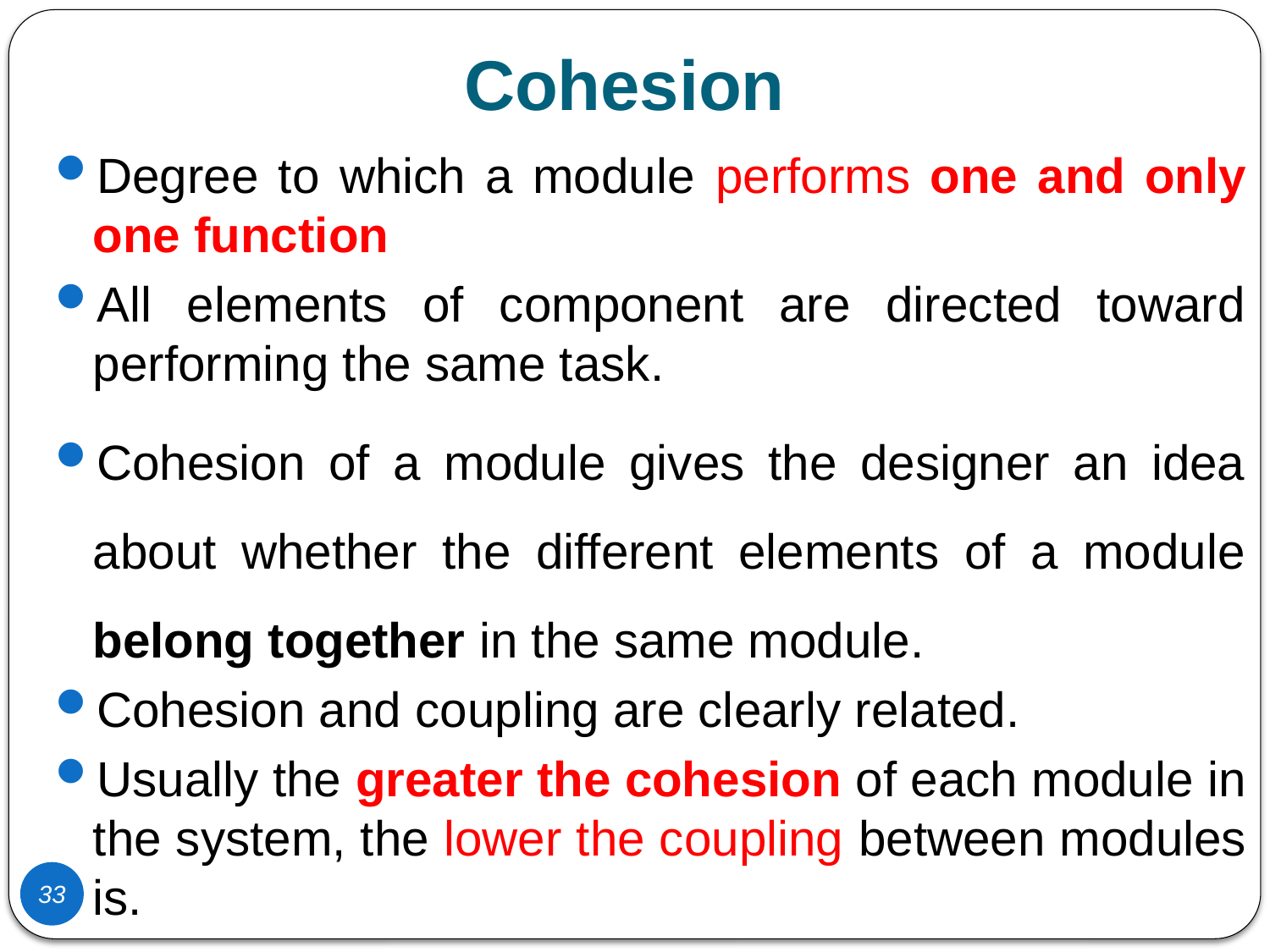

# Cohesion
Degree to which a module performs one and only one function
All elements of component are directed toward performing the same task.
Cohesion of a module gives the designer an idea about whether the different elements of a module belong together in the same module.
Cohesion and coupling are clearly related.
Usually the greater the cohesion of each module in the system, the lower the coupling between modules is.

33